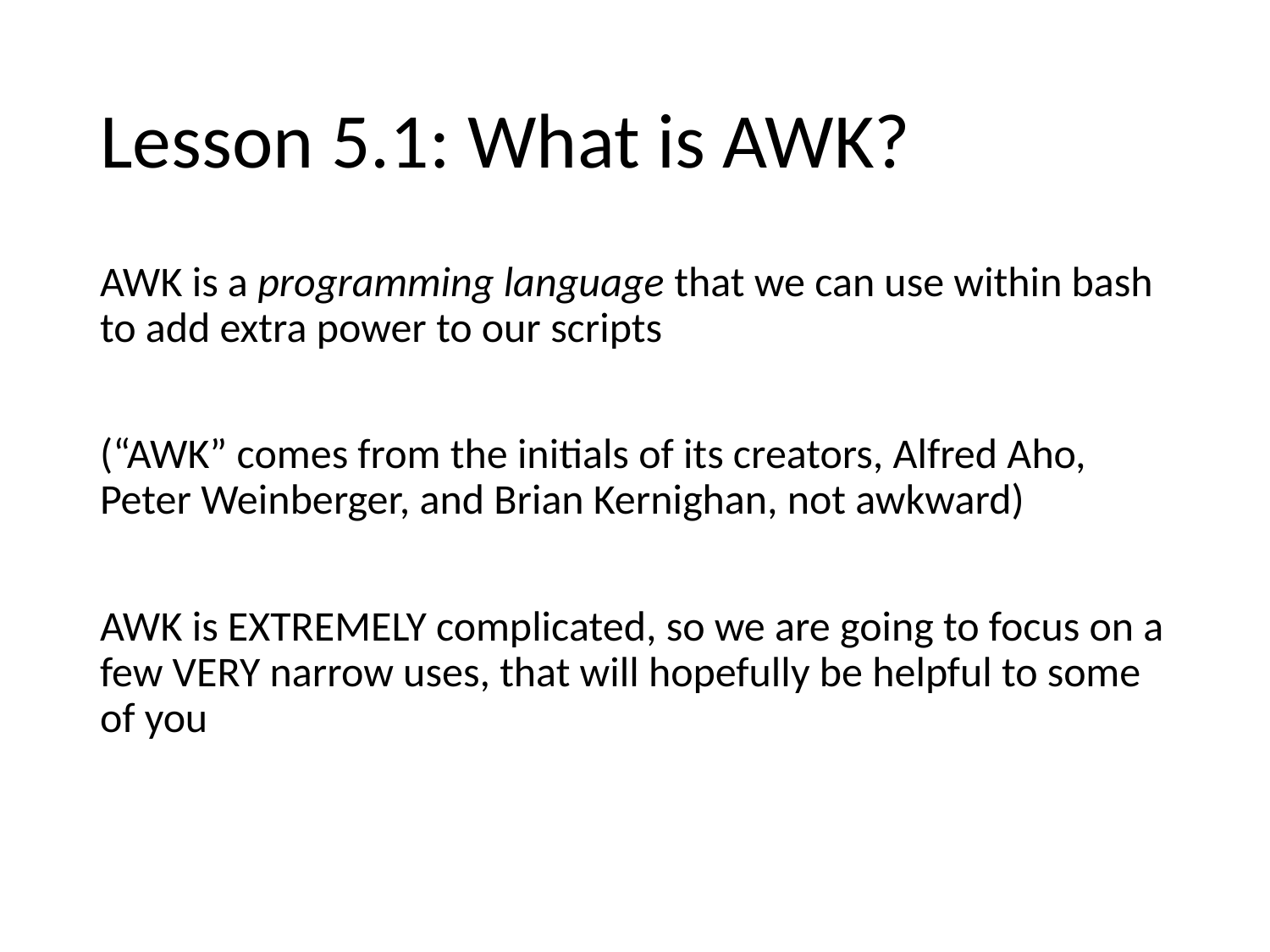

# Lesson 5.1: What is AWK?
AWK is a programming language that we can use within bash to add extra power to our scripts

(“AWK” comes from the initials of its creators, Alfred Aho, Peter Weinberger, and Brian Kernighan, not awkward)

AWK is EXTREMELY complicated, so we are going to focus on a few VERY narrow uses, that will hopefully be helpful to some of you